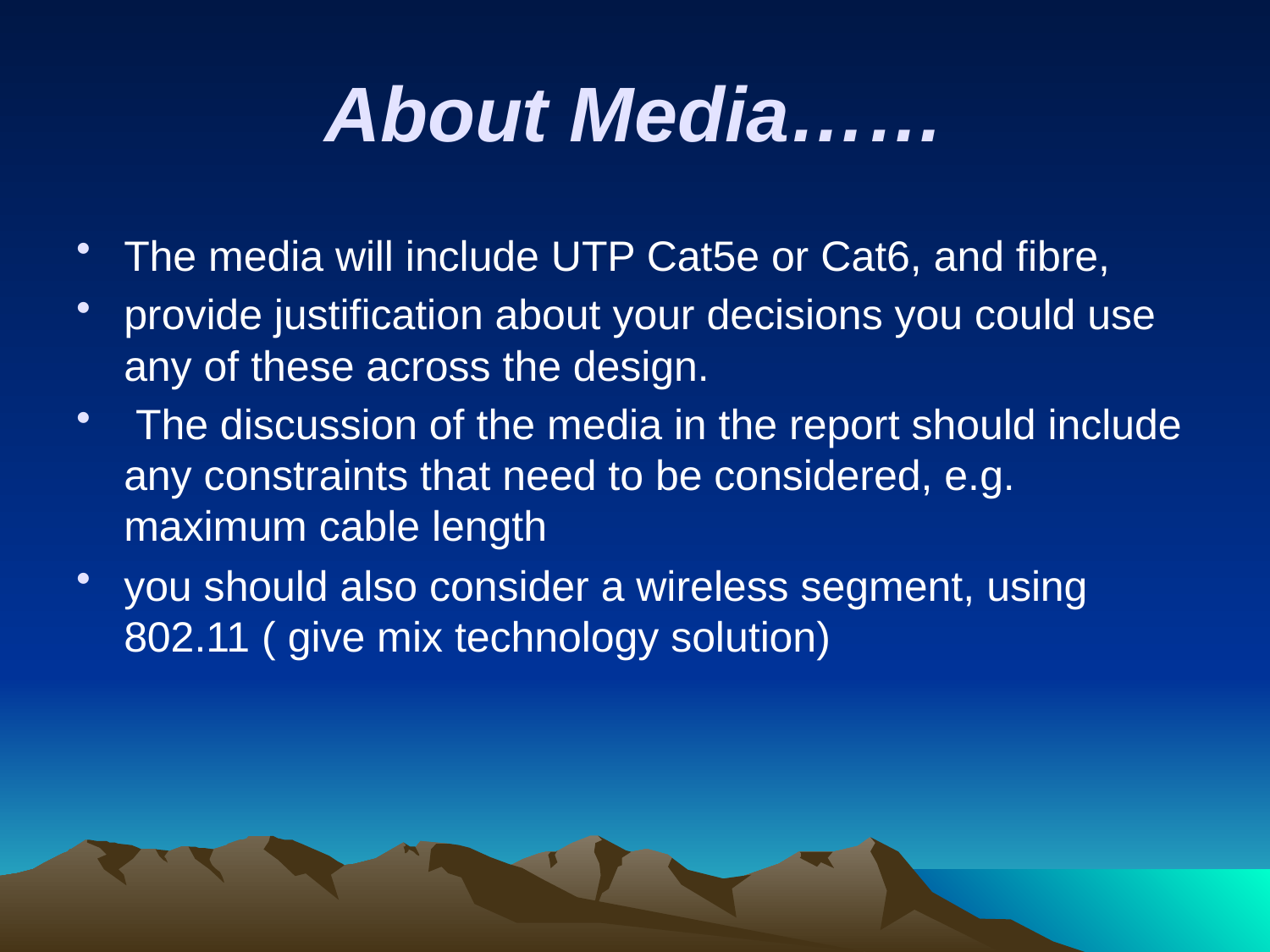

# About Media……
The media will include UTP Cat5e or Cat6, and fibre,
provide justification about your decisions you could use any of these across the design.
 The discussion of the media in the report should include any constraints that need to be considered, e.g. maximum cable length
you should also consider a wireless segment, using 802.11 ( give mix technology solution)